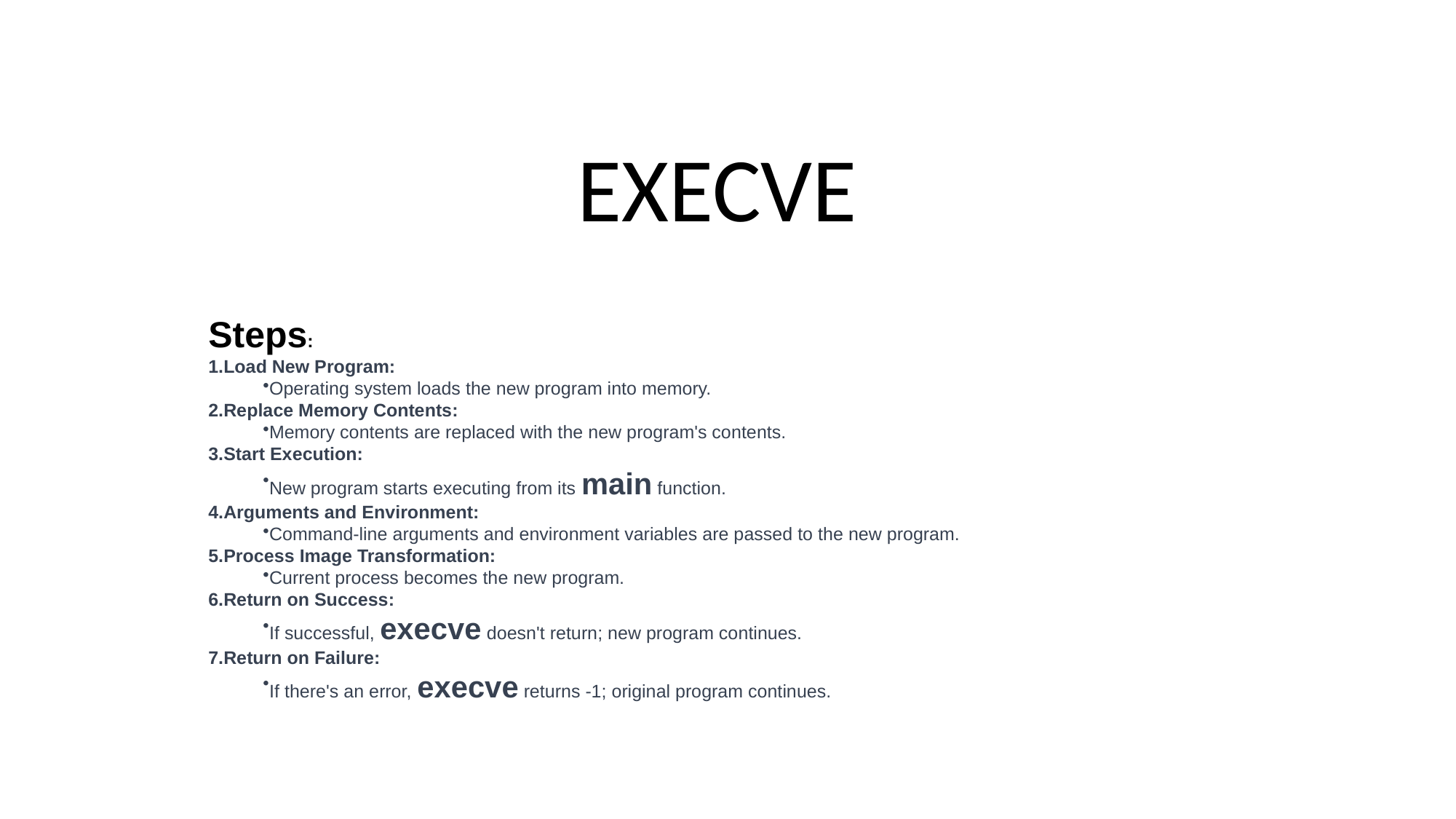

.

# EXECVE
Steps:
Load New Program:
Operating system loads the new program into memory.
Replace Memory Contents:
Memory contents are replaced with the new program's contents.
Start Execution:
New program starts executing from its main function.
Arguments and Environment:
Command-line arguments and environment variables are passed to the new program.
Process Image Transformation:
Current process becomes the new program.
Return on Success:
If successful, execve doesn't return; new program continues.
Return on Failure:
If there's an error, execve returns -1; original program continues.